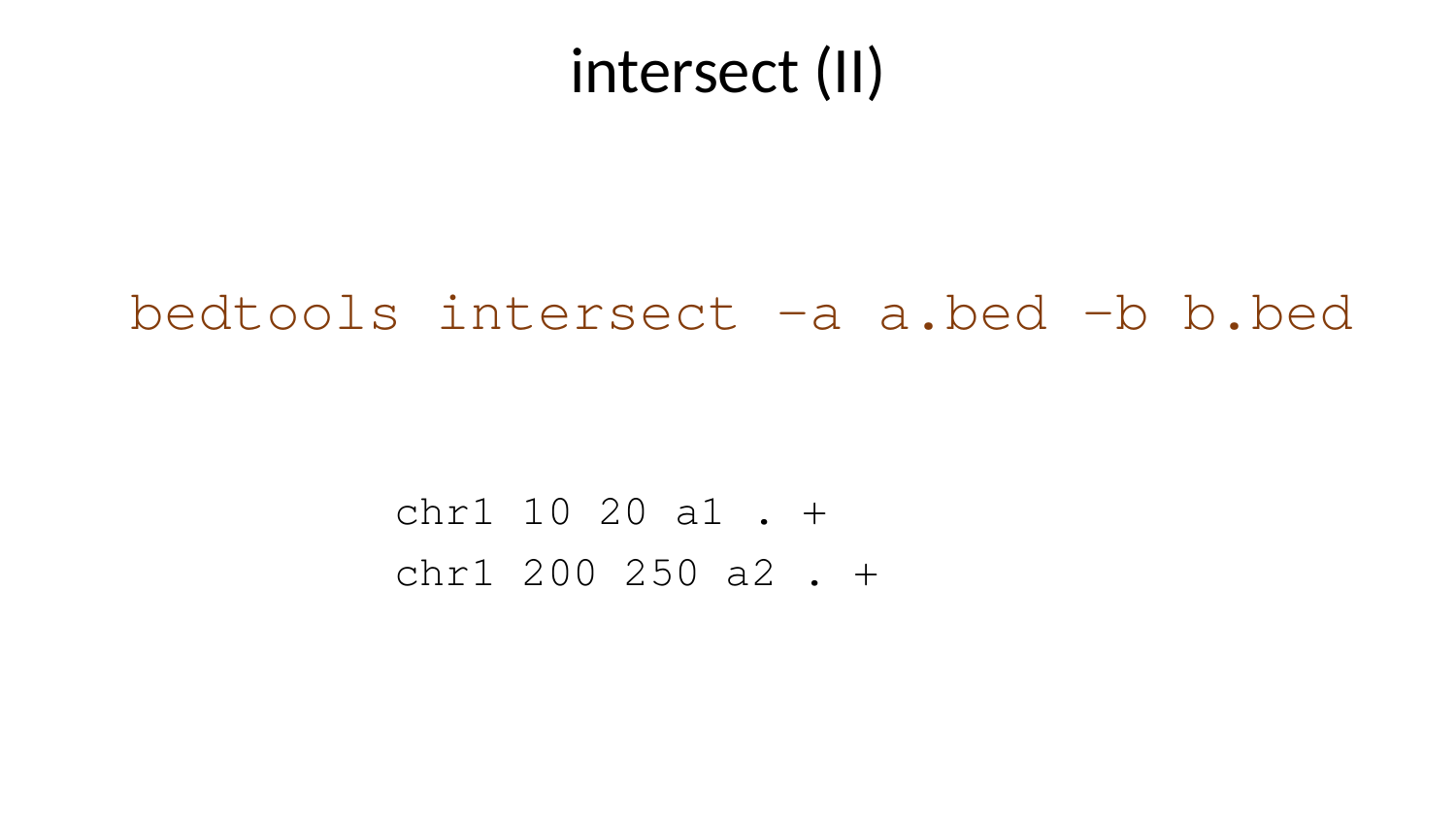

# intersect (II)
bedtools intersect -a a.bed -b b.bed
chr1 10 20 a1 . +
chr1 200 250 a2 . +